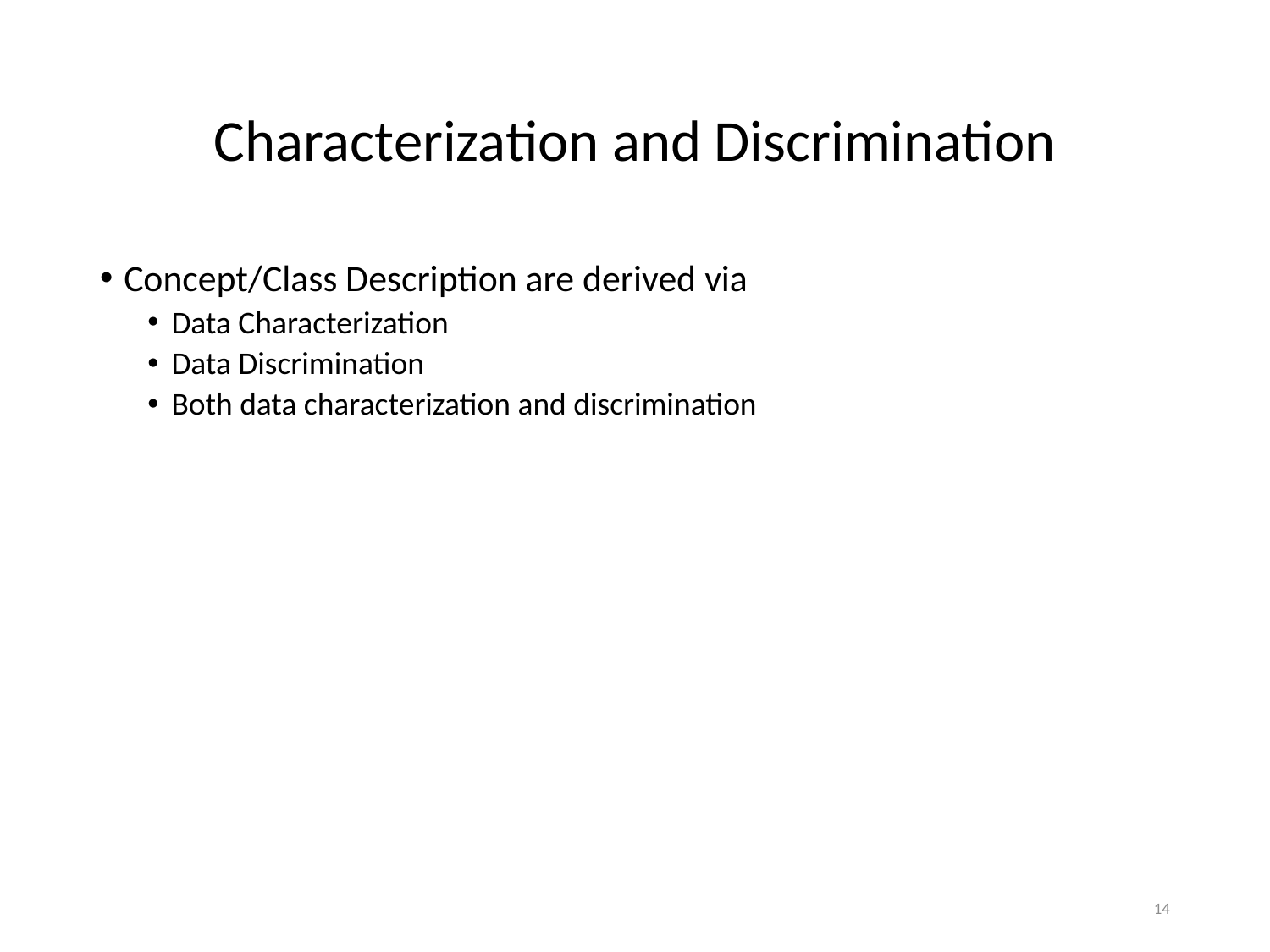

# Characterization and Discrimination
Concept/Class Description are derived via
Data Characterization
Data Discrimination
Both data characterization and discrimination

14